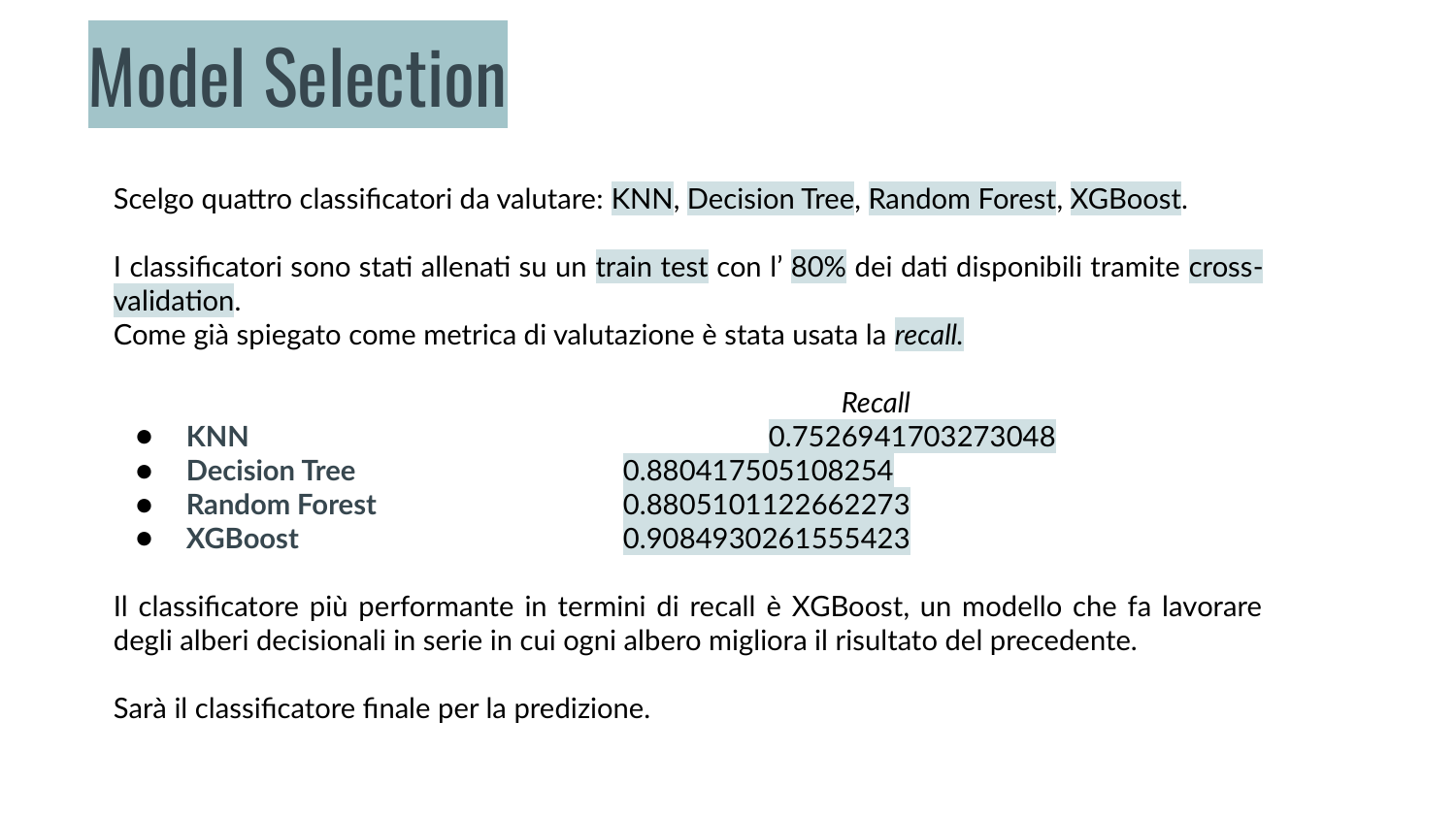

Model Selection
Scelgo quattro classificatori da valutare: KNN, Decision Tree, Random Forest, XGBoost.

I classificatori sono stati allenati su un train test con l’ 80% dei dati disponibili tramite cross-validation.
Come già spiegato come metrica di valutazione è stata usata la recall.

					Recall
KNN				0.7526941703273048
Decision Tree		0.880417505108254
Random Forest		0.8805101122662273
XGBoost			0.9084930261555423

Il classificatore più performante in termini di recall è XGBoost, un modello che fa lavorare degli alberi decisionali in serie in cui ogni albero migliora il risultato del precedente.

Sarà il classificatore finale per la predizione.